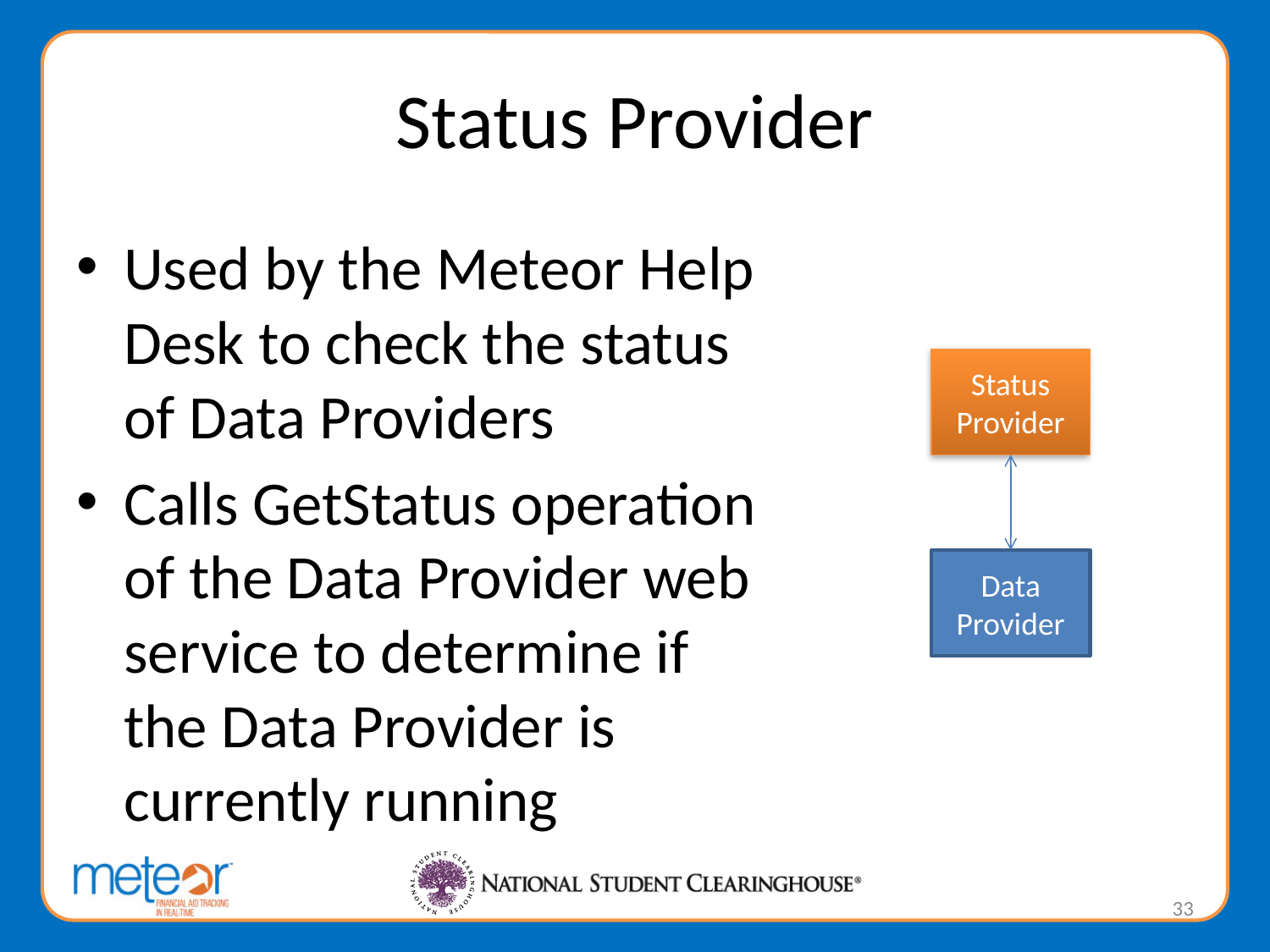

# Status Provider
Used by the Meteor Help Desk to check the status of Data Providers
Calls GetStatus operation of the Data Provider web service to determine if the Data Provider is currently running

Status Provider
Data Provider
33